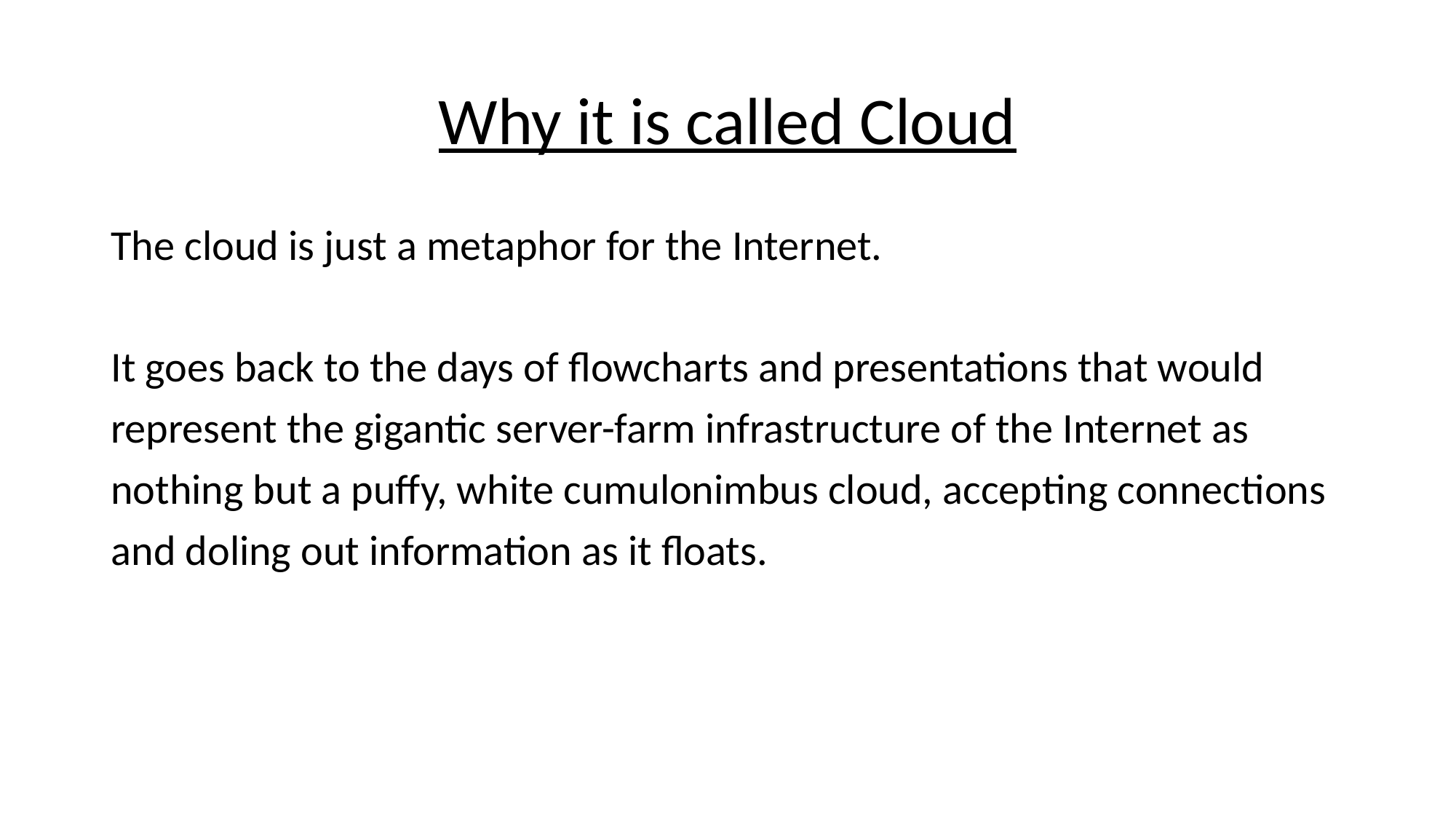

# Why it is called Cloud
The cloud is just a metaphor for the Internet.

It goes back to the days of flowcharts and presentations that would
represent the gigantic server-farm infrastructure of the Internet as
nothing but a puffy, white cumulonimbus cloud, accepting connections
and doling out information as it floats.